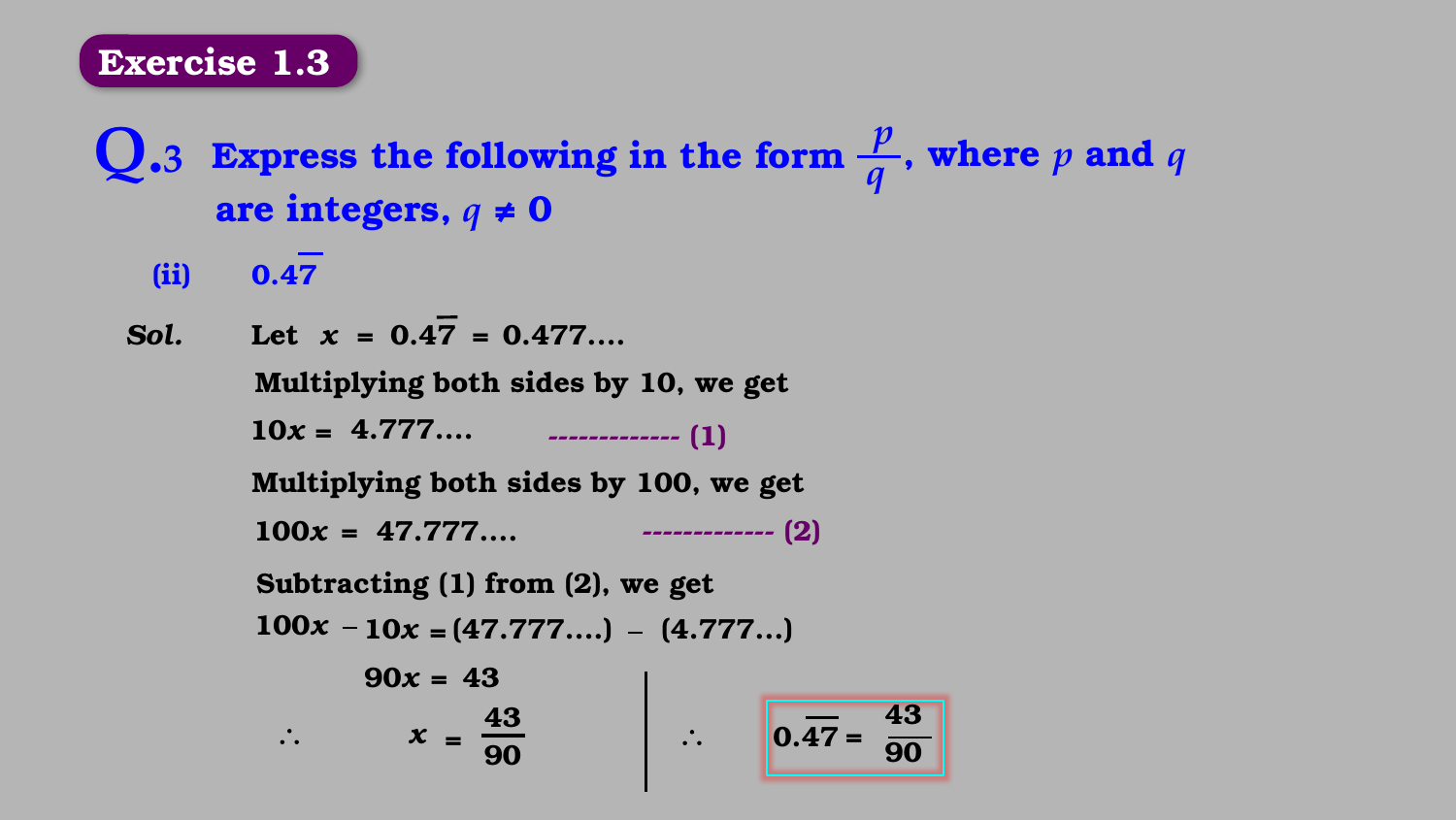

Exercise 1.3

Q.3
p
, where p and q
Express the following in the form
q
are integers, q ≠ 0
(ii)
0.47
Sol.
Let
x
=
0.47
=
0.477....
Multiplying both sides by 10, we get
4.777....
10x
=
------------- (1)
Multiplying both sides by 100, we get
100x
=
47.777....
------------- (2)
Subtracting (1) from (2), we get
100x
(47.777....)
(4.777...)
10x
=
90x
=
43
43
43

∴
x
∴
=
0.47
=
90
90